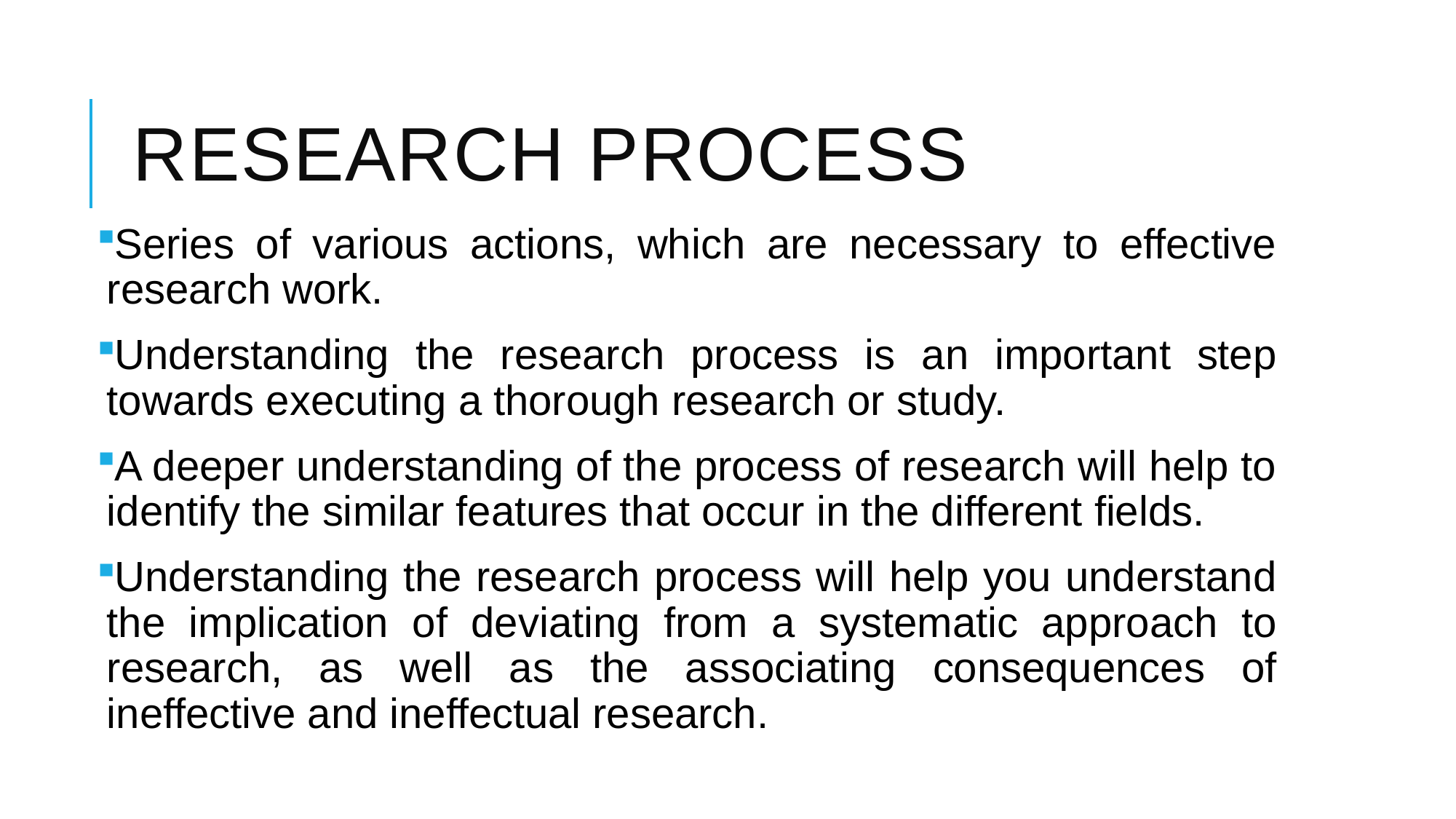

# research process
Series of various actions, which are necessary to effective research work.
Understanding the research process is an important step towards executing a thorough research or study.
A deeper understanding of the process of research will help to identify the similar features that occur in the different fields.
Understanding the research process will help you understand the implication of deviating from a systematic approach to research, as well as the associating consequences of ineffective and ineffectual research.